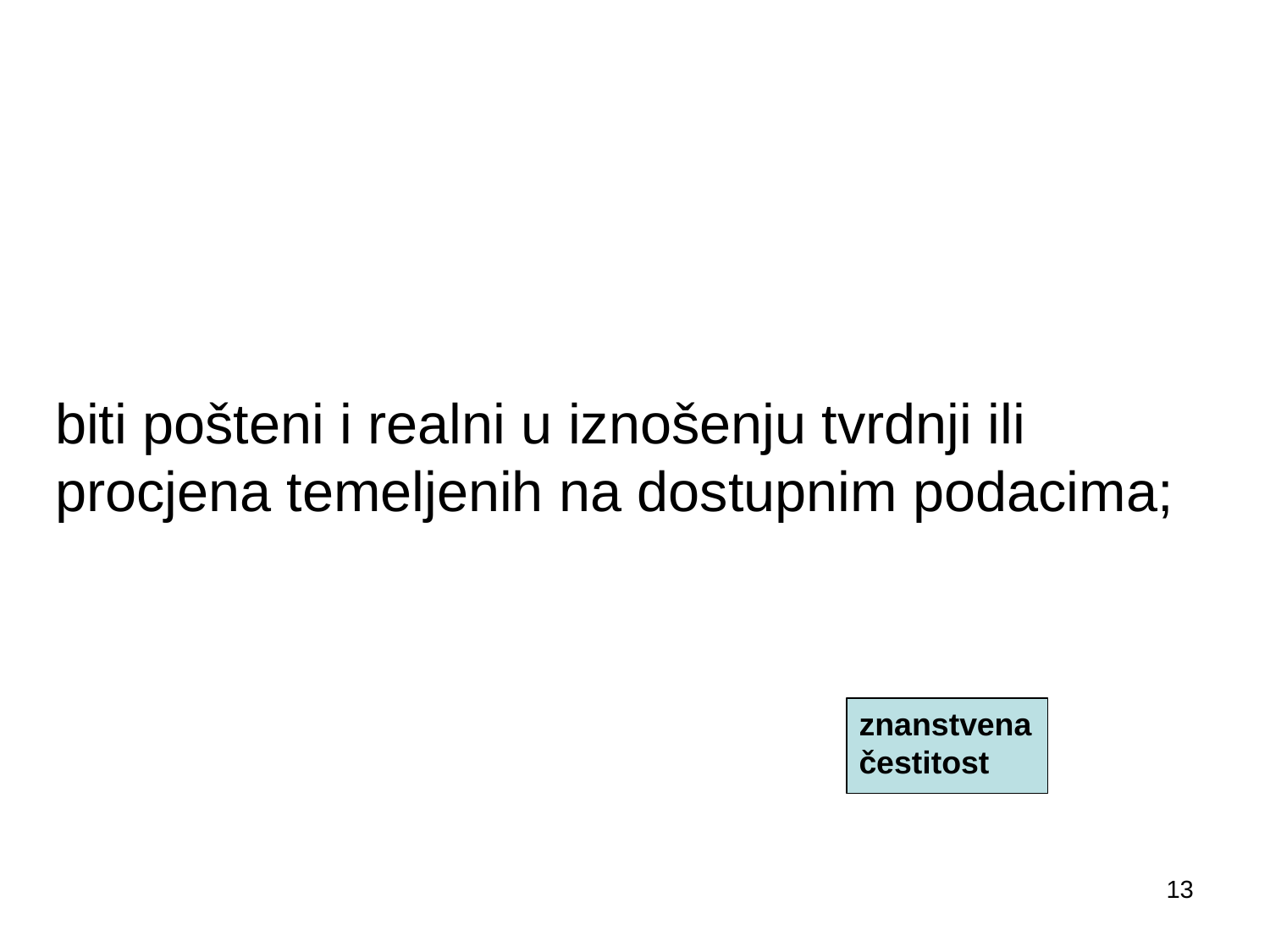

# biti pošteni i realni u iznošenju tvrdnji ili procjena temeljenih na dostupnim podacima;
znanstvena čestitost
13